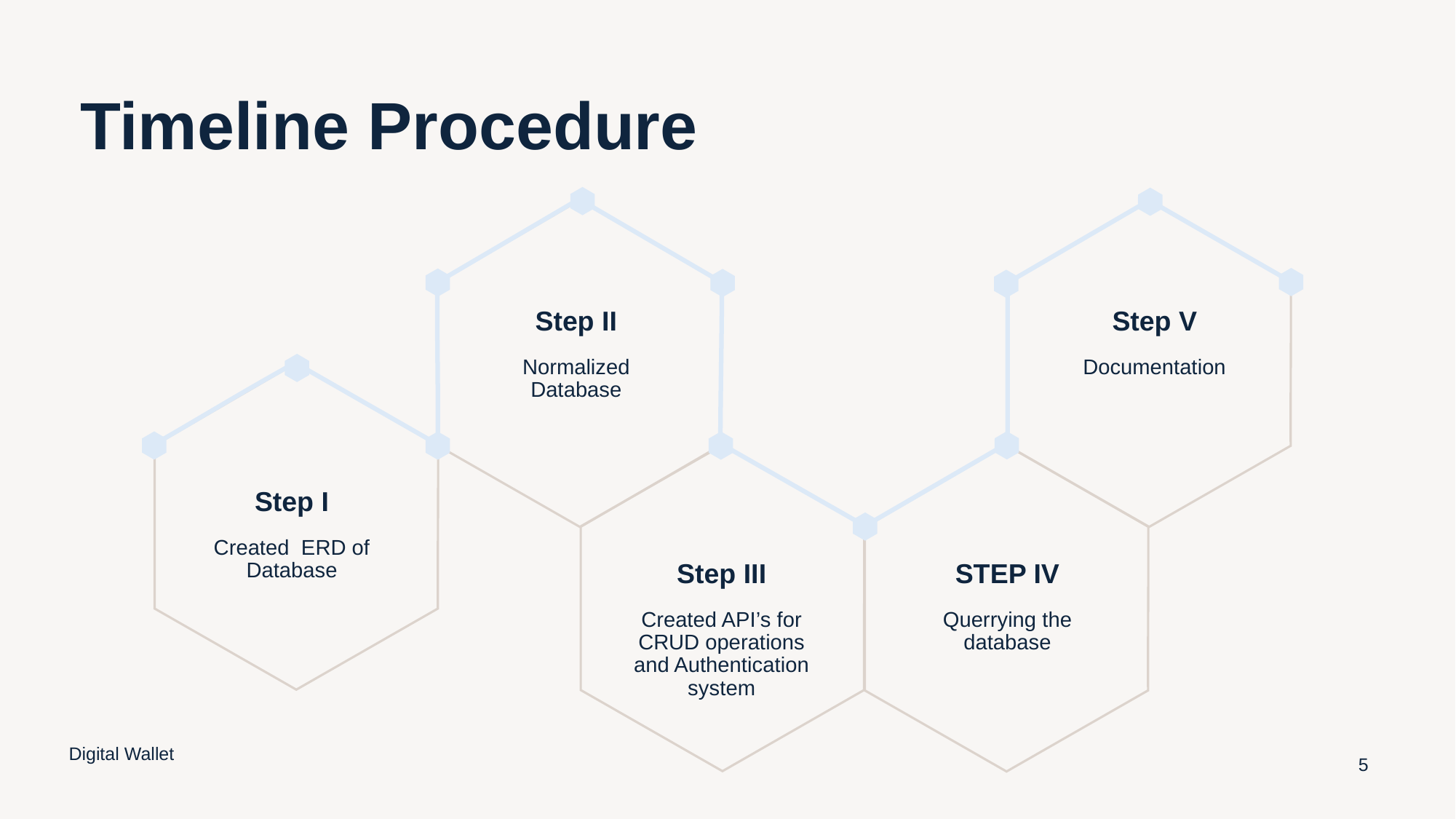

# Timeline Procedure
Step II
Step V
Normalized Database
Documentation
Step I
Created  ERD of Database
Step III
STEP IV
Created API’s for CRUD operations and Authentication system
Querrying the database
Digital Wallet

5